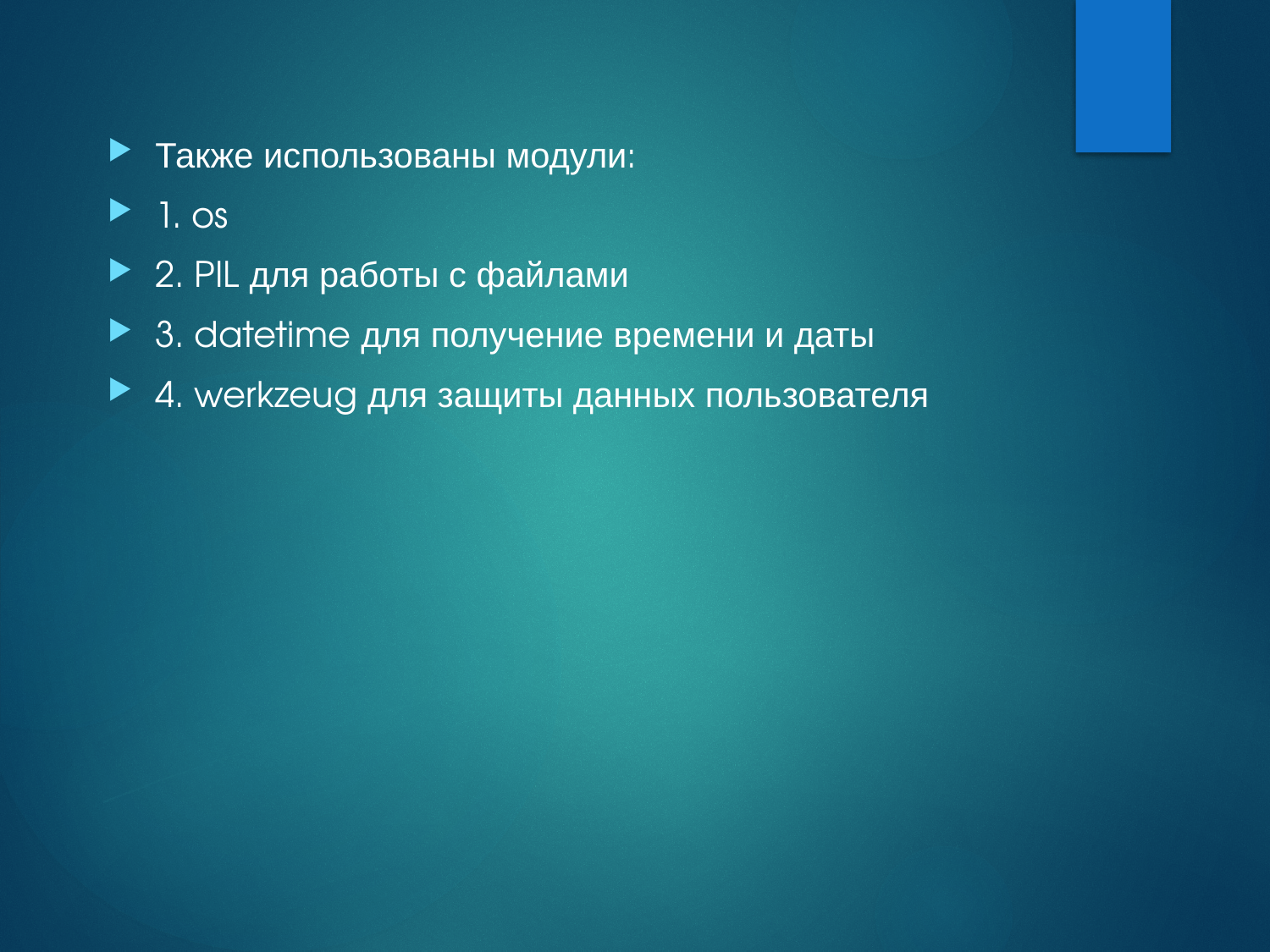

#
Также использованы модули:
1. os
2. PIL для работы с файлами
3. datetime для получение времени и даты
4. werkzeug для защиты данных пользователя